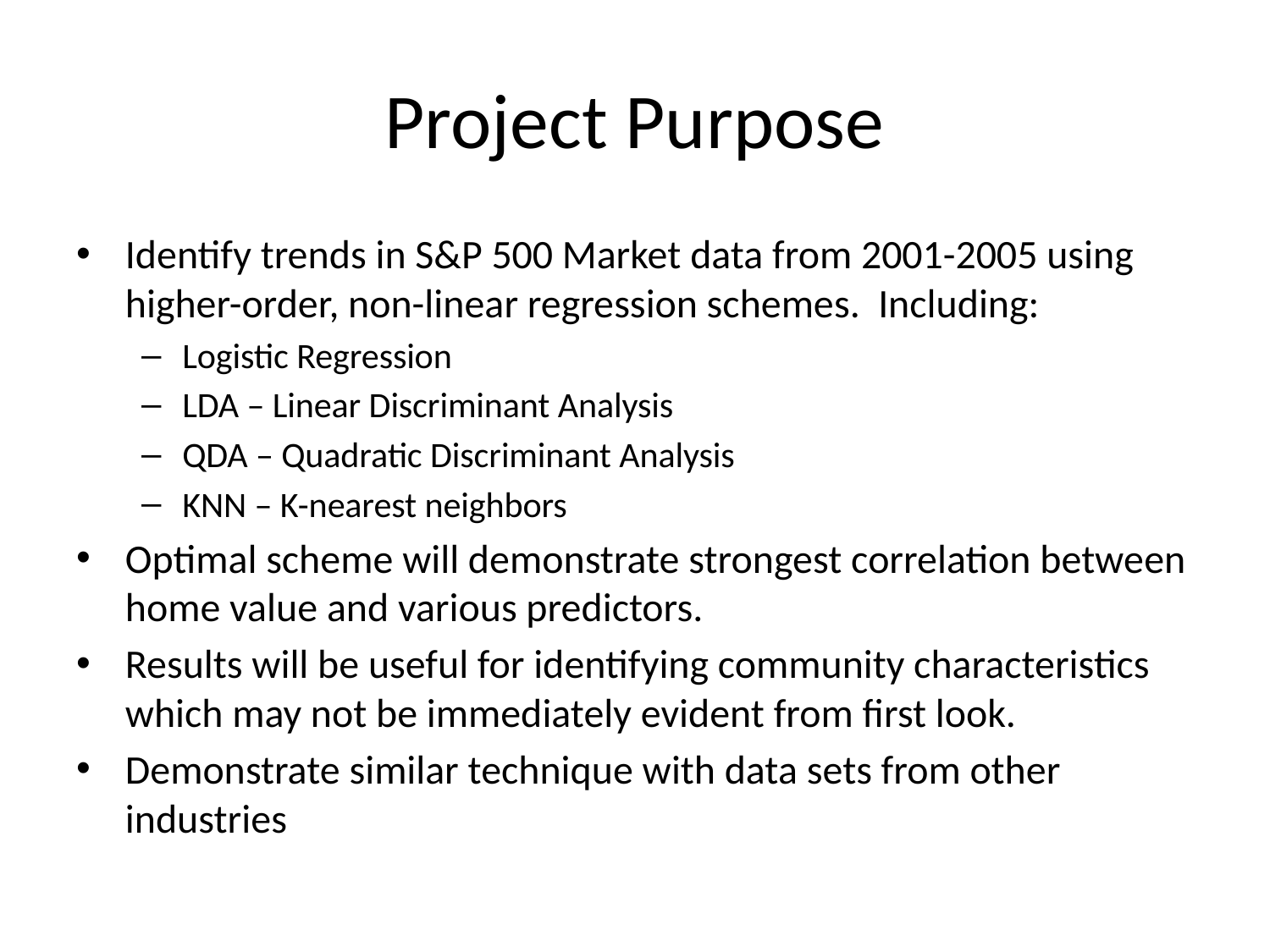

# Project Purpose
Identify trends in S&P 500 Market data from 2001-2005 using higher-order, non-linear regression schemes.  Including:
Logistic Regression
LDA – Linear Discriminant Analysis
QDA – Quadratic Discriminant Analysis
KNN – K-nearest neighbors
Optimal scheme will demonstrate strongest correlation between home value and various predictors.
Results will be useful for identifying community characteristics which may not be immediately evident from first look.
Demonstrate similar technique with data sets from other industries